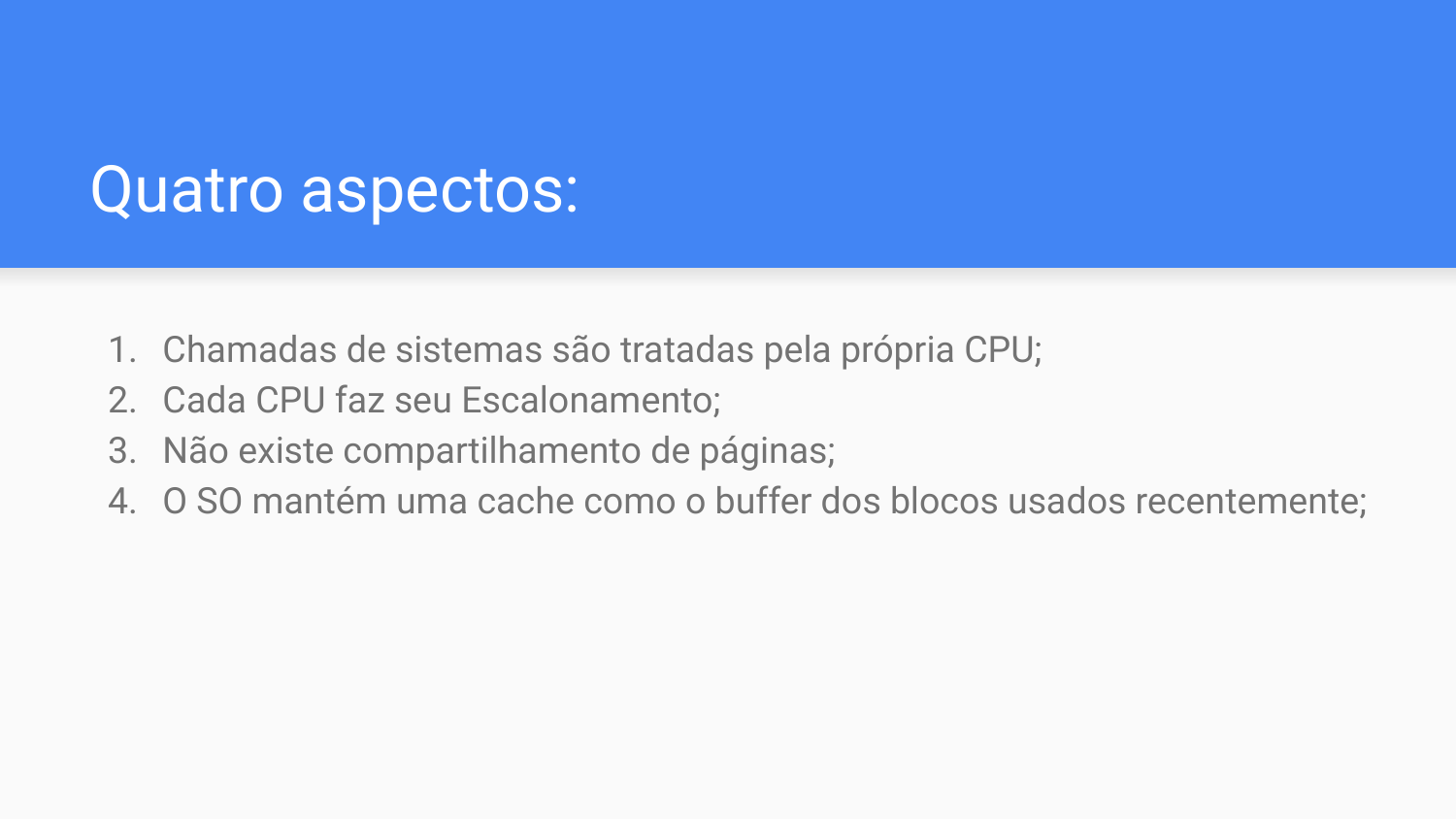

# Quatro aspectos:
Chamadas de sistemas são tratadas pela própria CPU;
Cada CPU faz seu Escalonamento;
Não existe compartilhamento de páginas;
O SO mantém uma cache como o buffer dos blocos usados recentemente;